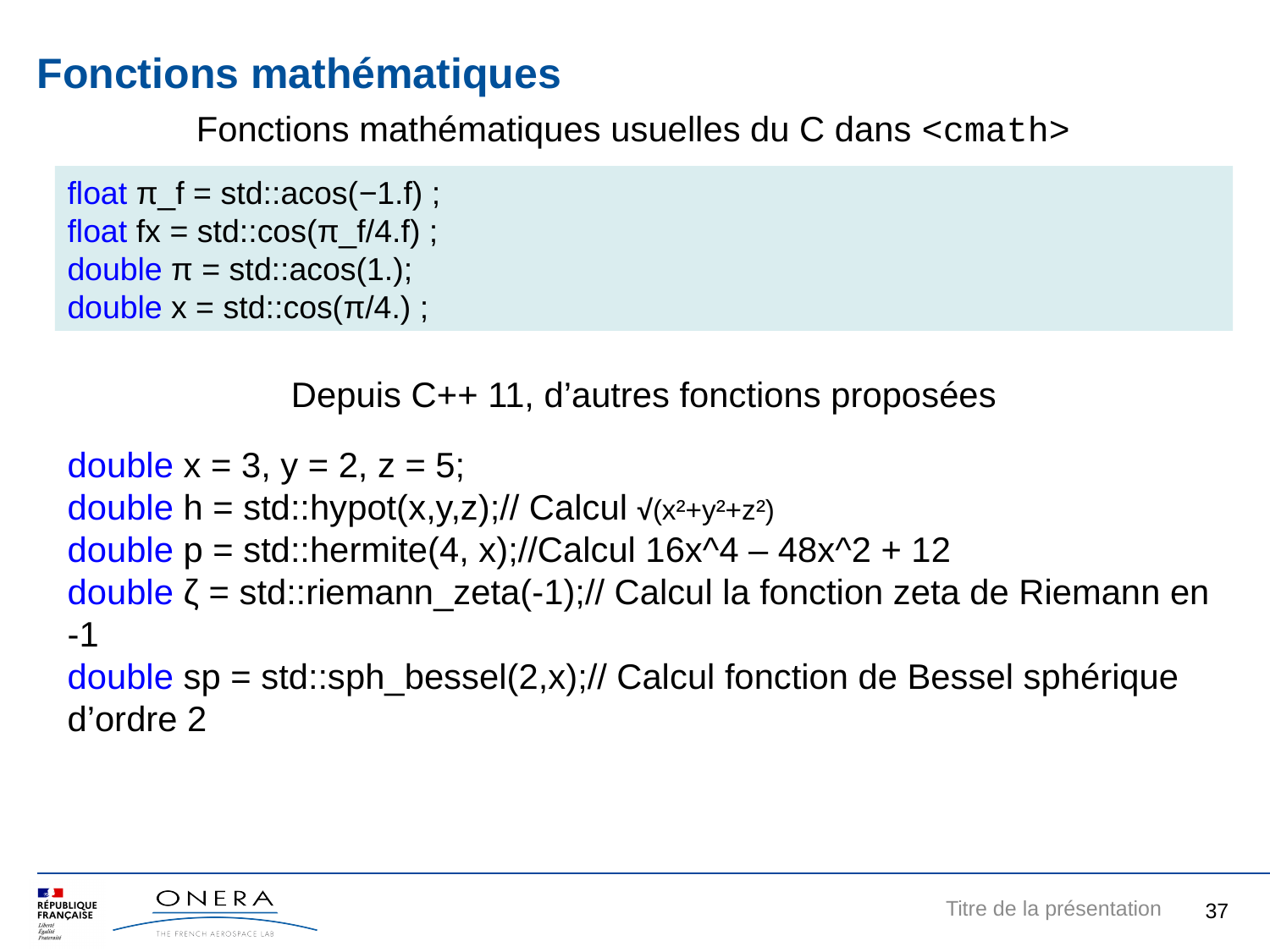

# Fonctions mathématiques
Fonctions mathématiques usuelles du C dans <cmath>
float π_f = std::acos(−1.f) ;
float fx = std::cos(π_f/4.f) ;
double π = std::acos(1.);
double x = std::cos(π/4.) ;
Depuis C++ 11, d’autres fonctions proposées
double x = 3, y = 2, z = 5;
double h = std::hypot(x,y,z);// Calcul √(x²+y²+z²)
double p = std::hermite(4, x);//Calcul 16x^4 – 48x^2 + 12
double ζ = std::riemann_zeta(-1);// Calcul la fonction zeta de Riemann en -1
double sp = std::sph_bessel(2,x);// Calcul fonction de Bessel sphérique d’ordre 2

37
Titre de la présentation